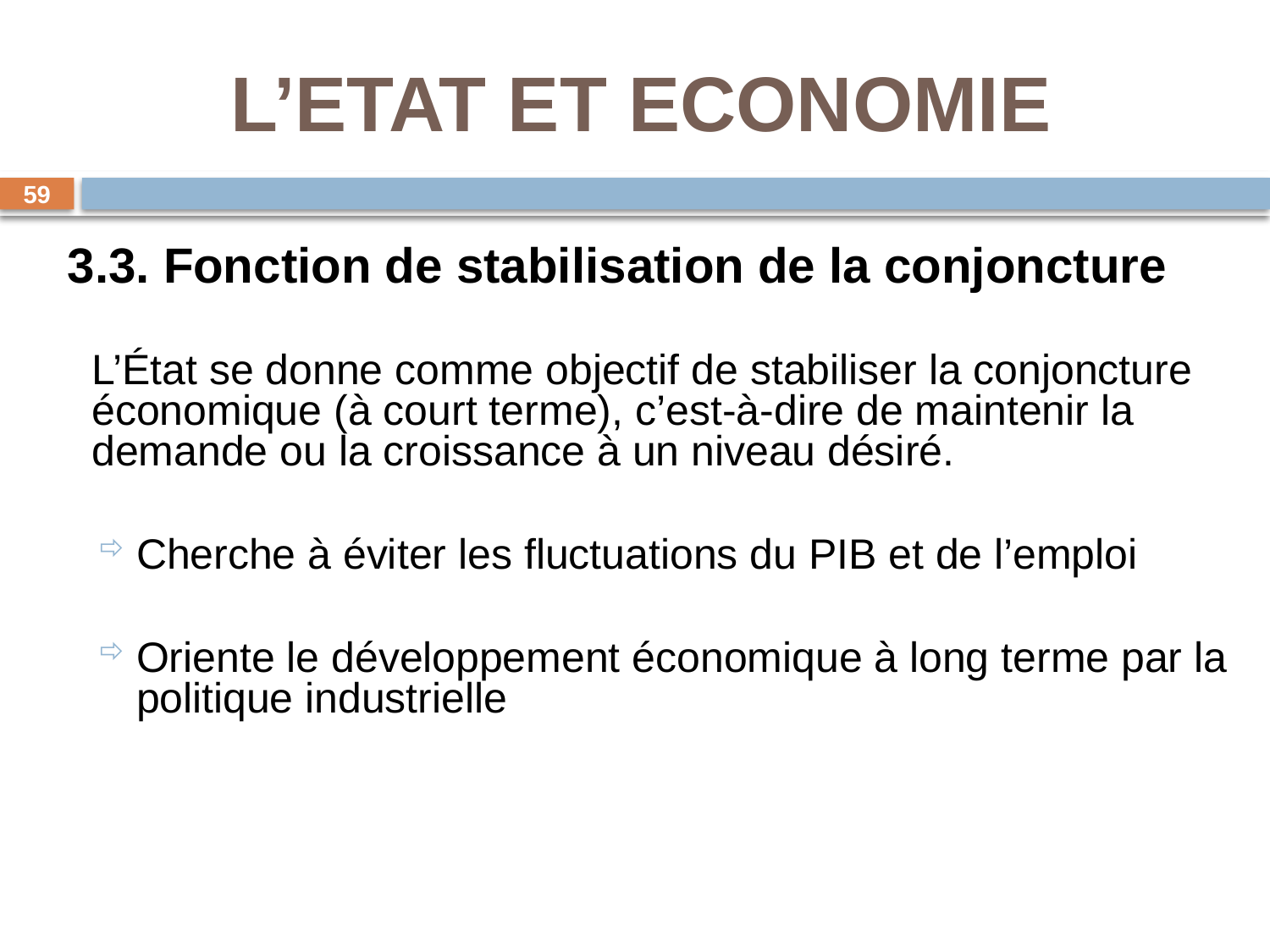

L’ETAT ET ECONOMIE
59
# 3.3. Fonction de stabilisation de la conjoncture
	L’État se donne comme objectif de stabiliser la conjoncture économique (à court terme), c’est-à-dire de maintenir la demande ou la croissance à un niveau désiré.

Cherche à éviter les fluctuations du PIB et de l’emploi

Oriente le développement économique à long terme par la politique industrielle